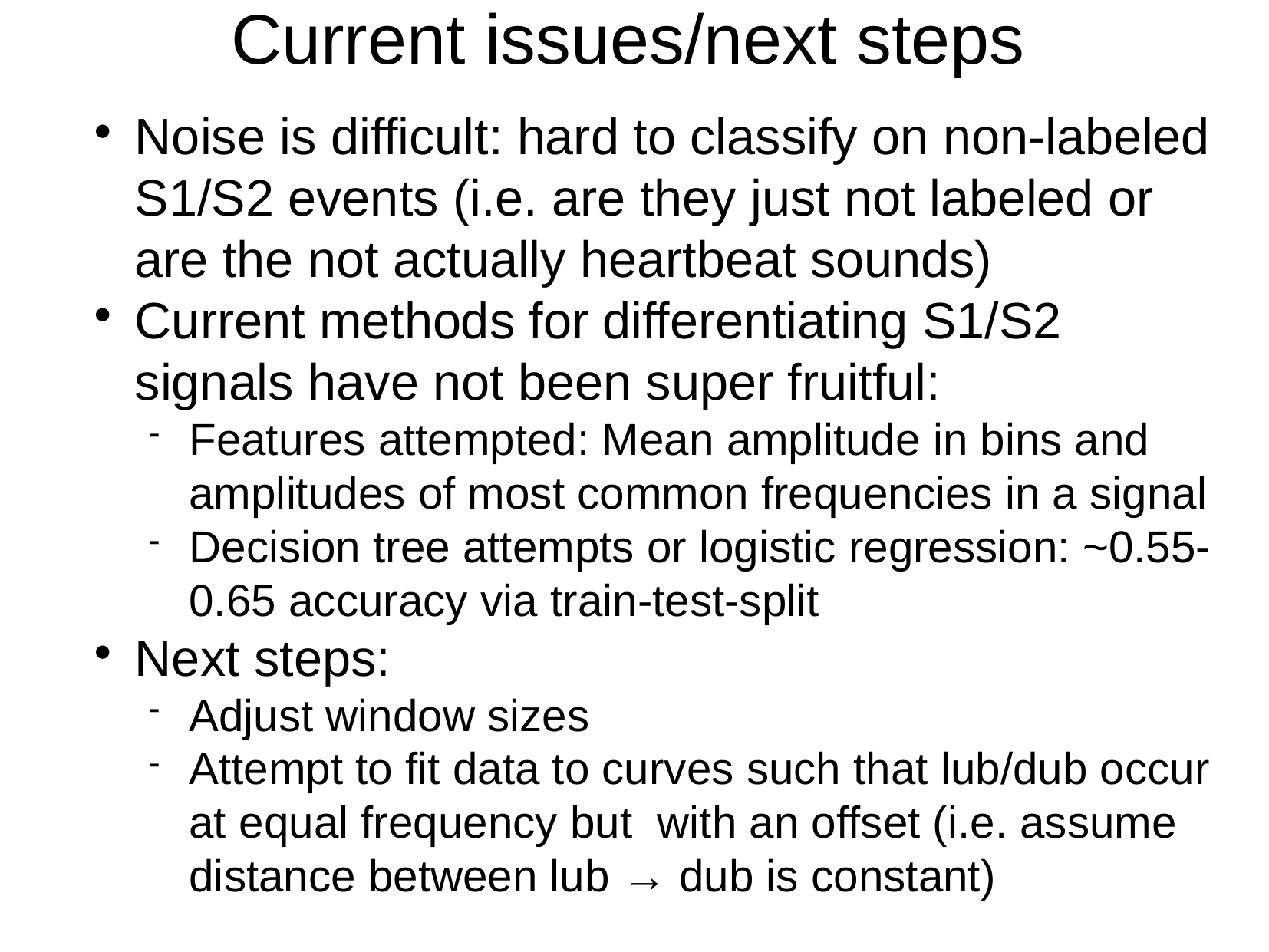

Current issues/next steps
Noise is difficult: hard to classify on non-labeled S1/S2 events (i.e. are they just not labeled or are the not actually heartbeat sounds)
Current methods for differentiating S1/S2 signals have not been super fruitful:
Features attempted: Mean amplitude in bins and amplitudes of most common frequencies in a signal
Decision tree attempts or logistic regression: ~0.55-0.65 accuracy via train-test-split
Next steps:
Adjust window sizes
Attempt to fit data to curves such that lub/dub occur at equal frequency but  with an offset (i.e. assume distance between lub → dub is constant)